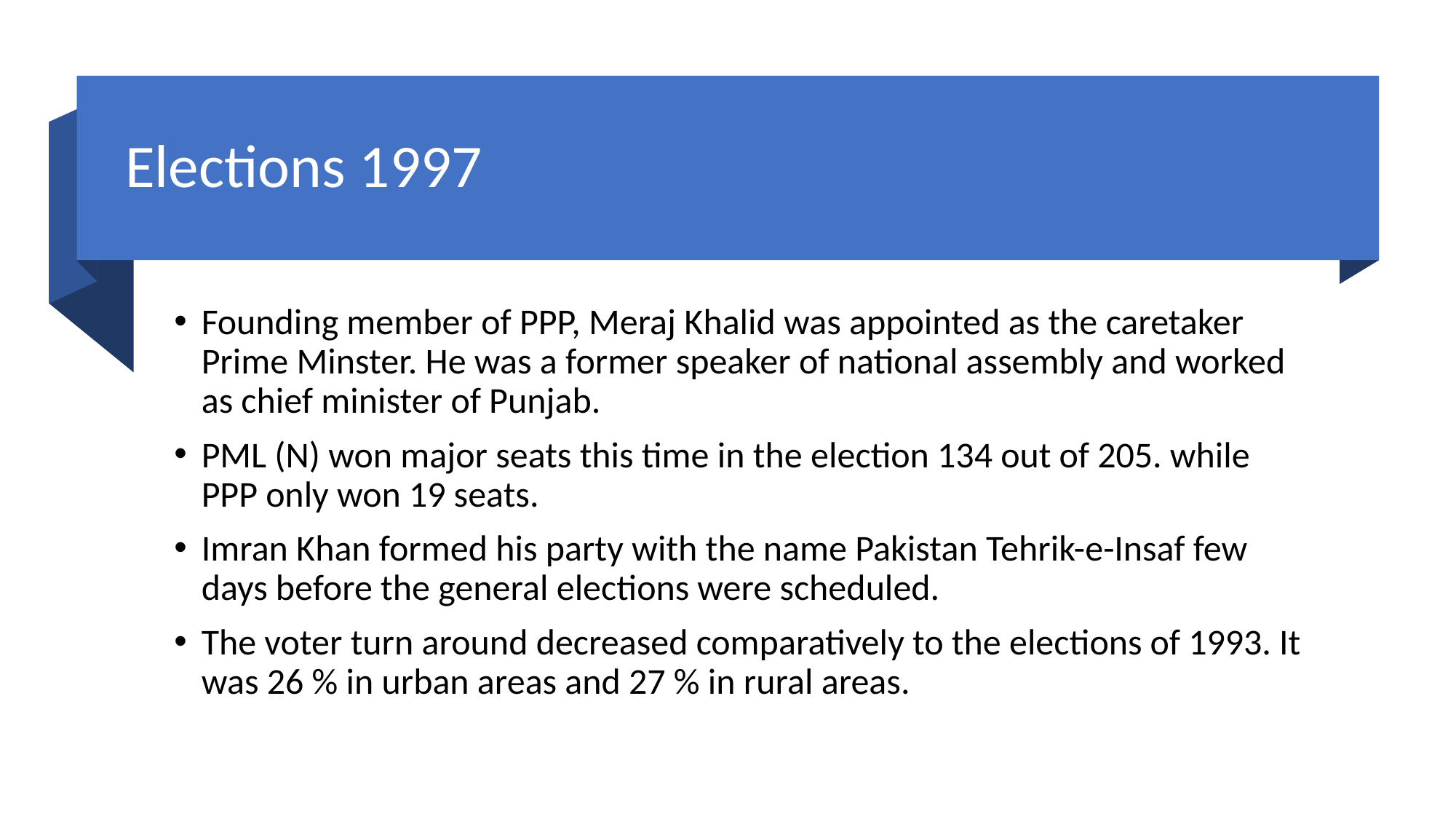

# Elections 1997

Founding member of PPP, Meraj Khalid was appointed as the caretaker Prime Minster. He was a former speaker of national assembly and worked as chief minister of Punjab.
PML (N) won major seats this time in the election 134 out of 205. while PPP only won 19 seats.
Imran Khan formed his party with the name Pakistan Tehrik-e-Insaf few days before the general elections were scheduled.
The voter turn around decreased comparatively to the elections of 1993. It was 26 % in urban areas and 27 % in rural areas.